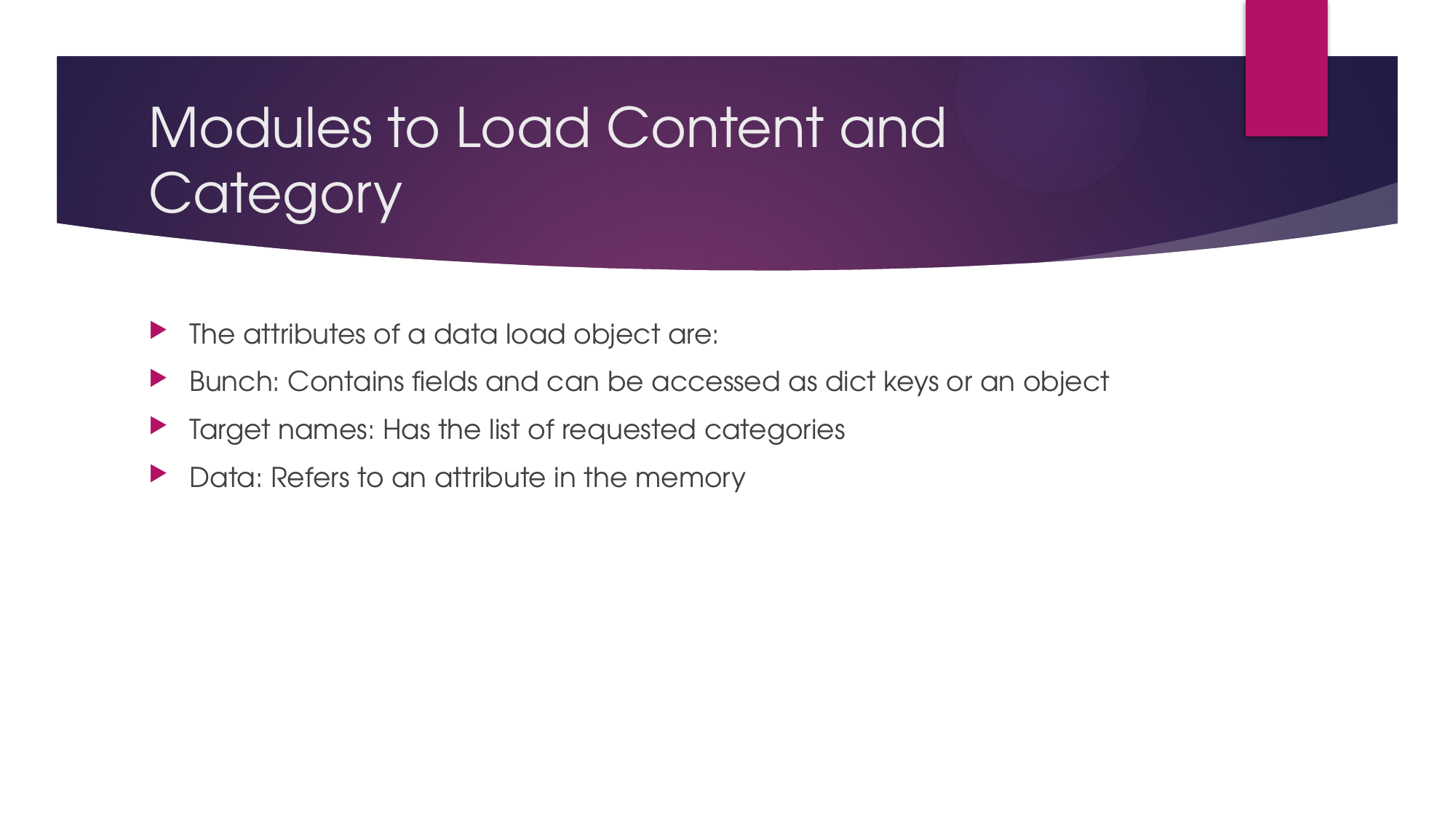

# Modules to Load Content and Category
The attributes of a data load object are:
Bunch: Contains fields and can be accessed as dict keys or an object
Target names: Has the list of requested categories
Data: Refers to an attribute in the memory